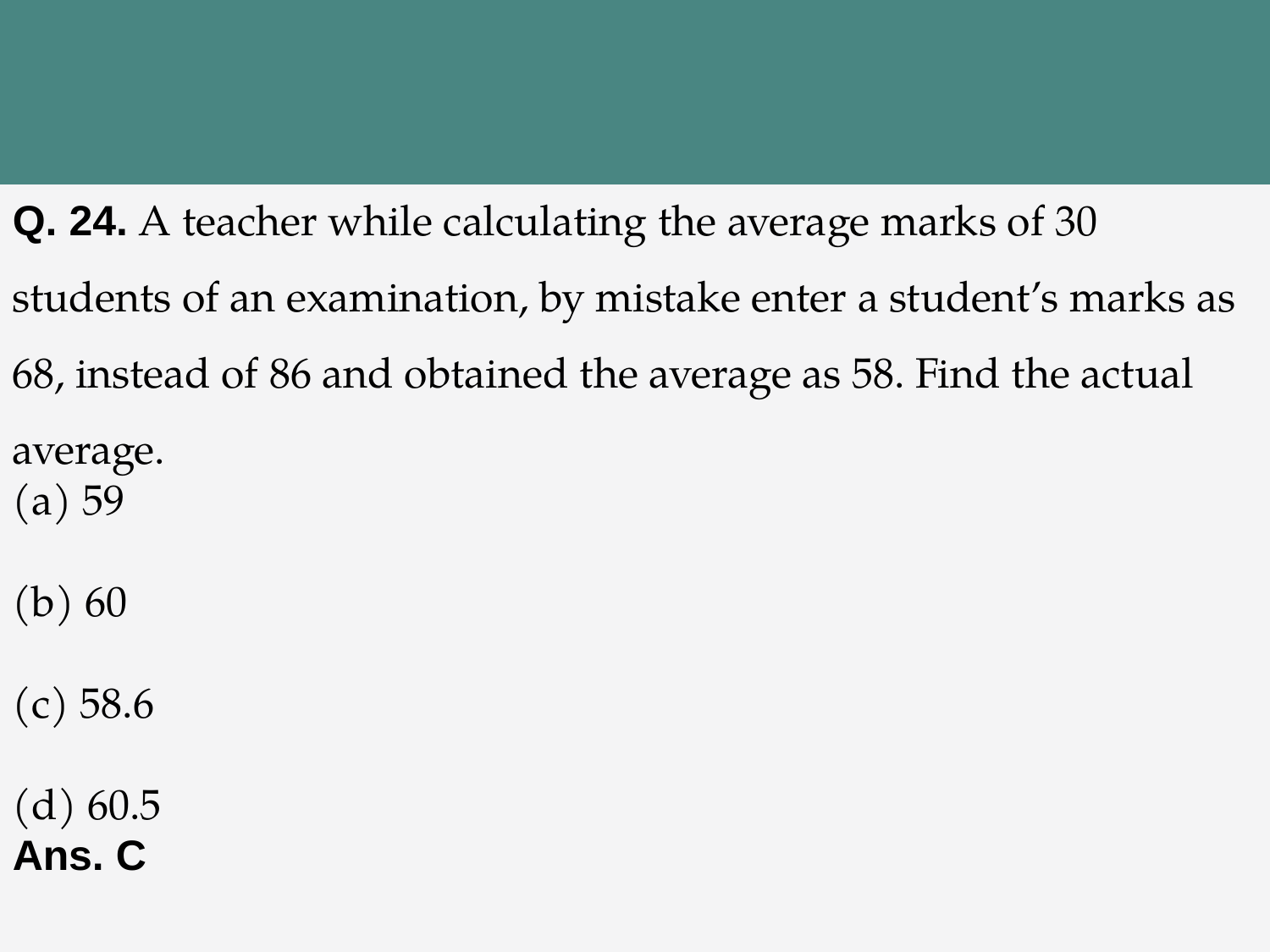

Q. 24. A teacher while calculating the average marks of 30 students of an examination, by mistake enter a student’s marks as 68, instead of 86 and obtained the average as 58. Find the actual average.
 59

(b) 60

(c) 58.6

(d) 60.5
Ans. C